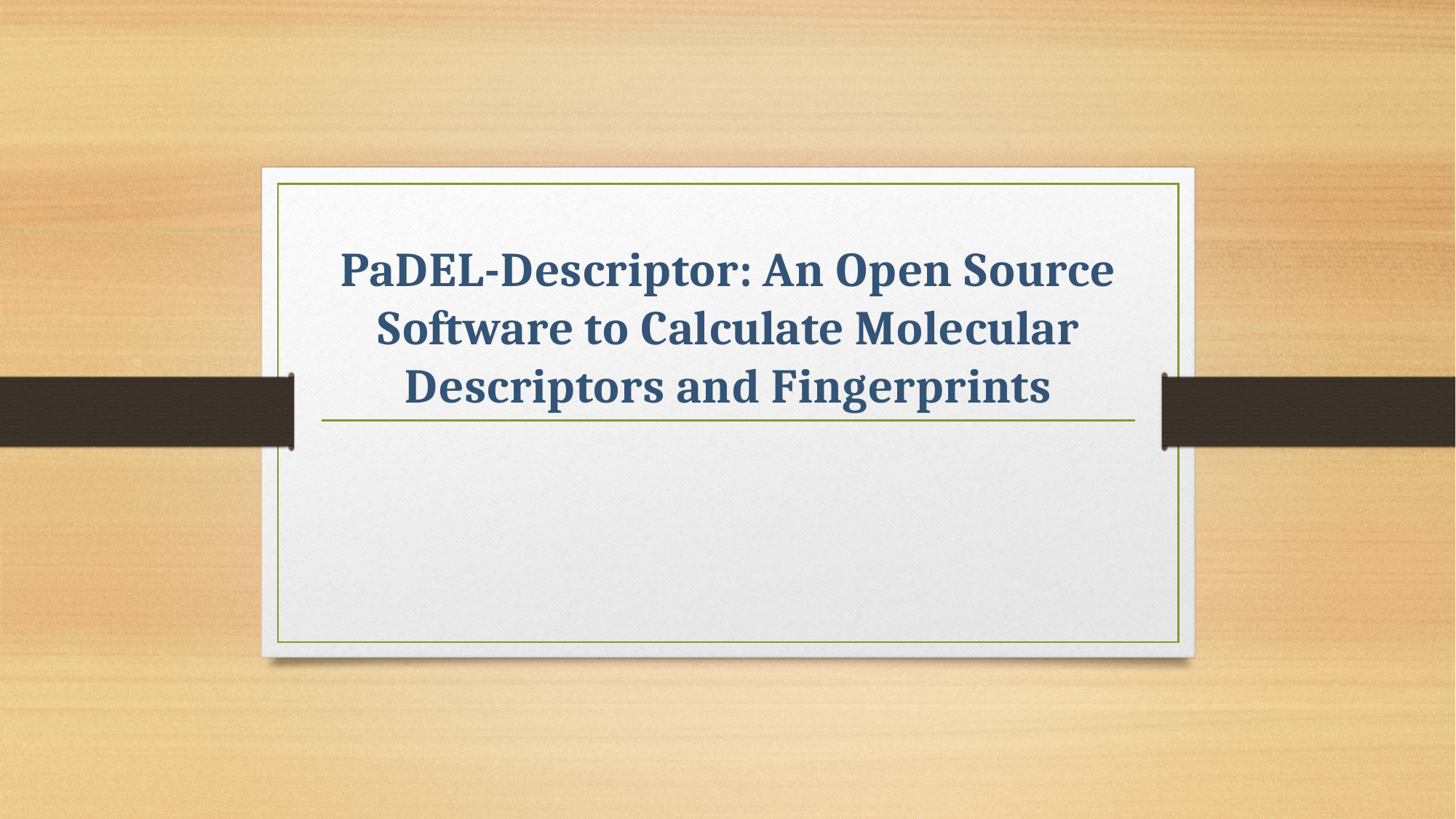

# PaDEL-Descriptor: An Open Source Software to Calculate Molecular Descriptors and Fingerprints